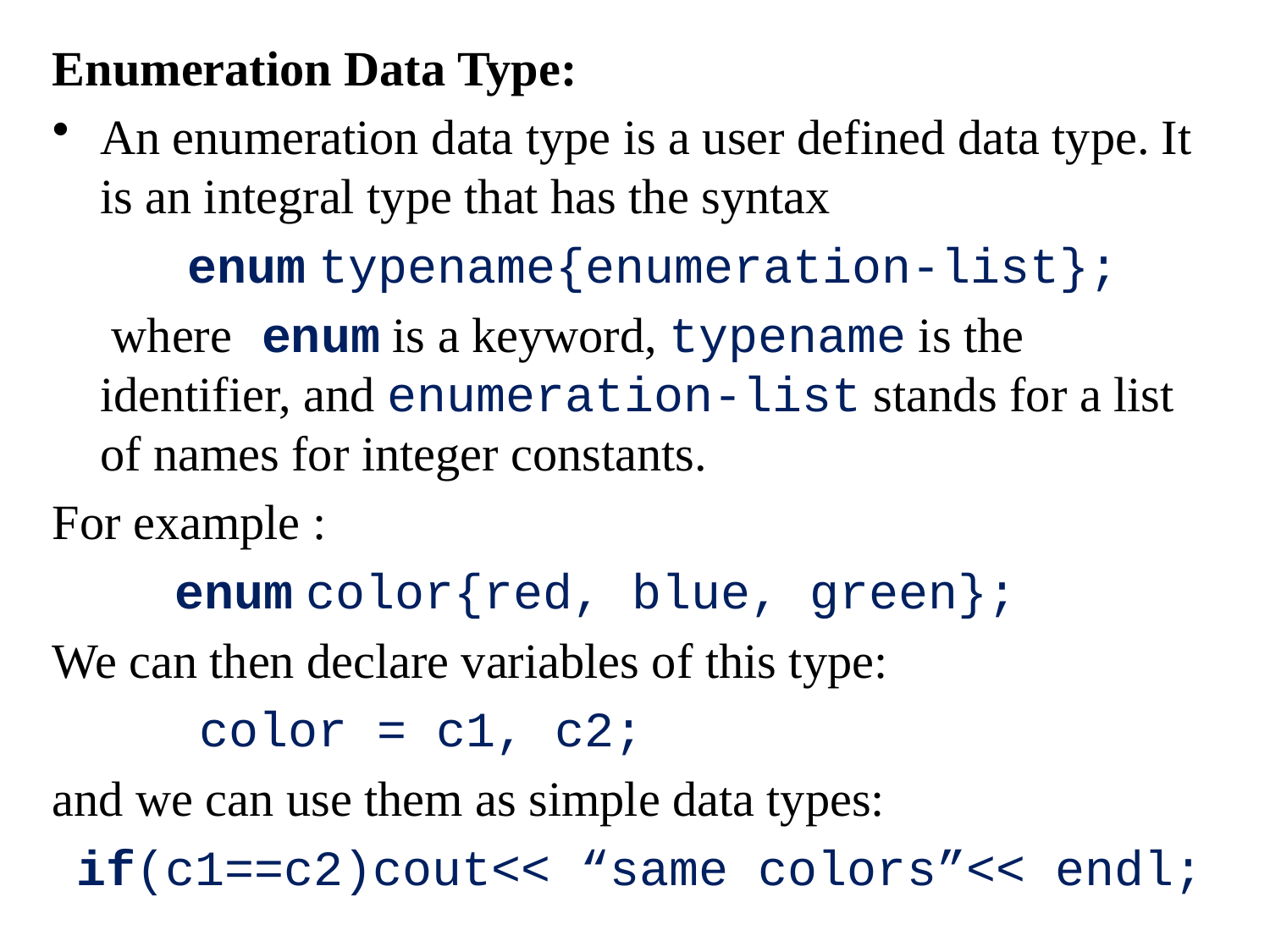

Enumeration Data Type:
An enumeration data type is a user defined data type. It is an integral type that has the syntax
           enum typename{enumeration-list};
  where enum is a keyword, typename is the identifier, and enumeration-list stands for a list of names for integer constants.
For example :
          enum color{red, blue, green};
We can then declare variables of this type:
            color = c1, c2;
and we can use them as simple data types:
  if(c1==c2)cout<< “same colors”<< endl;